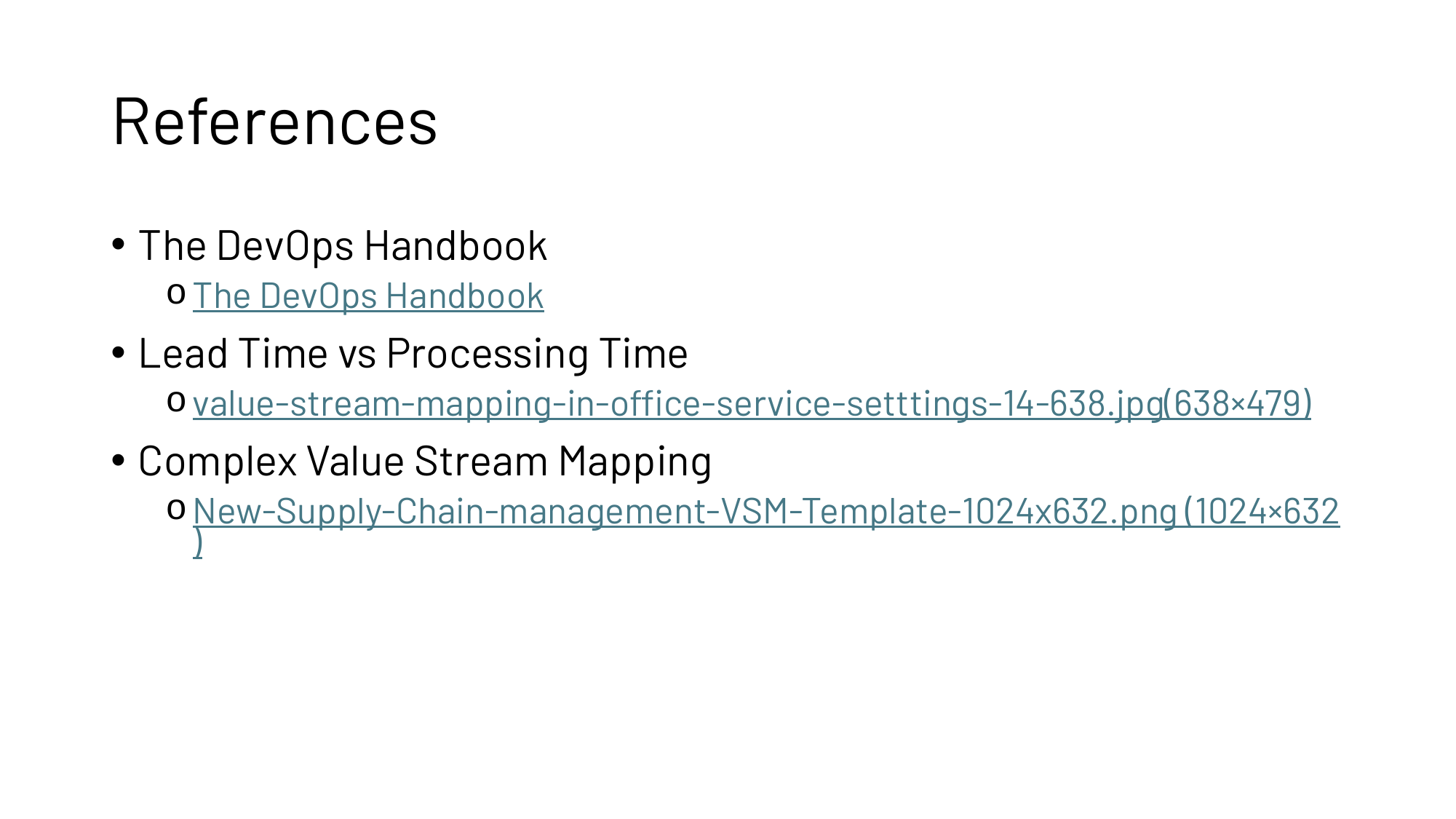

# References
The DevOps Handbook
The DevOps Handbook
Lead Time vs Processing Time
value-stream-mapping-in-office-service-setttings-14-638.jpg(638×479)
Complex Value Stream Mapping
New-Supply-Chain-management-VSM-Template-1024x632.png (1024×632)